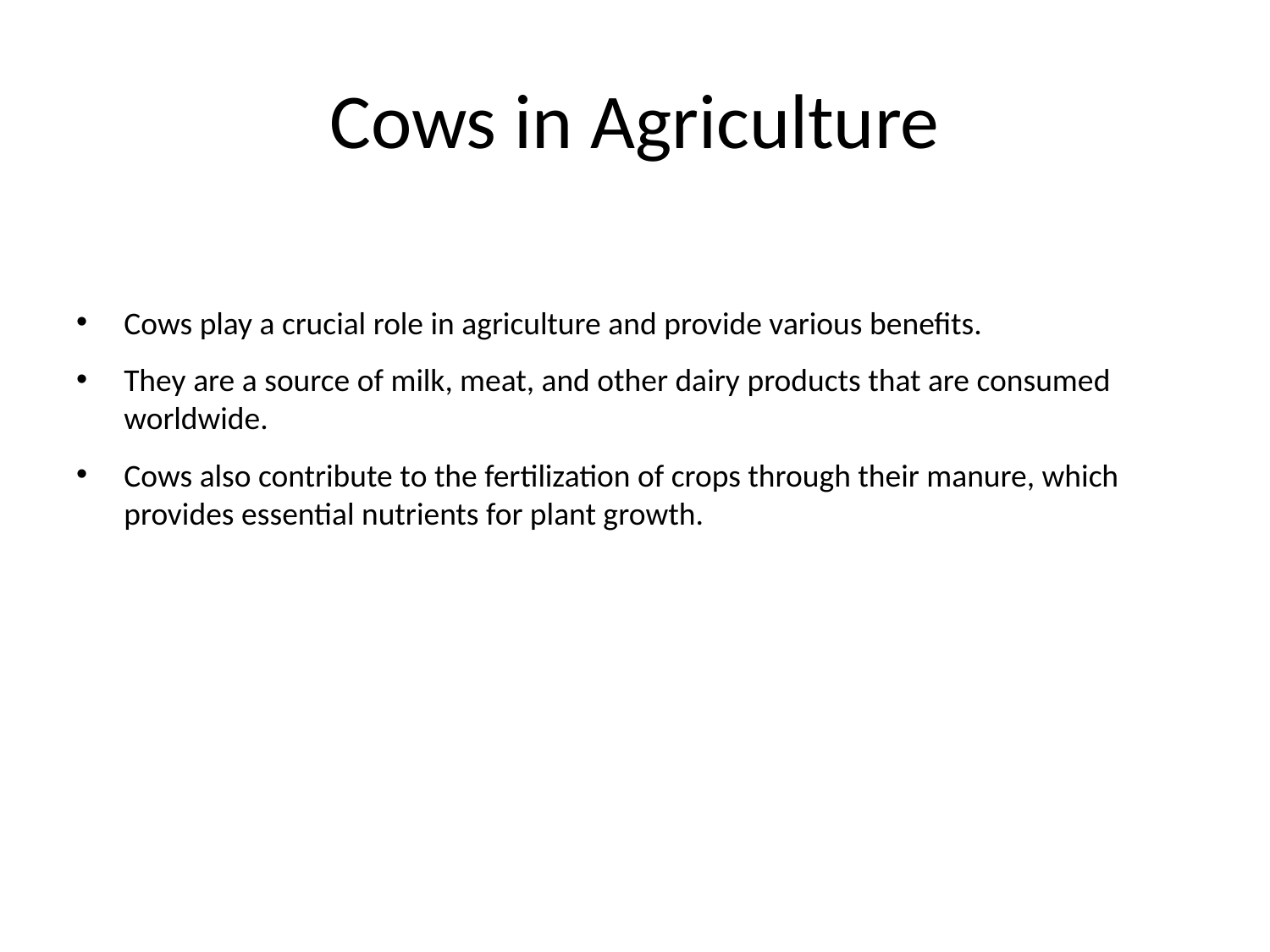

# Cows in Agriculture

Cows play a crucial role in agriculture and provide various benefits.
They are a source of milk, meat, and other dairy products that are consumed worldwide.
Cows also contribute to the fertilization of crops through their manure, which provides essential nutrients for plant growth.